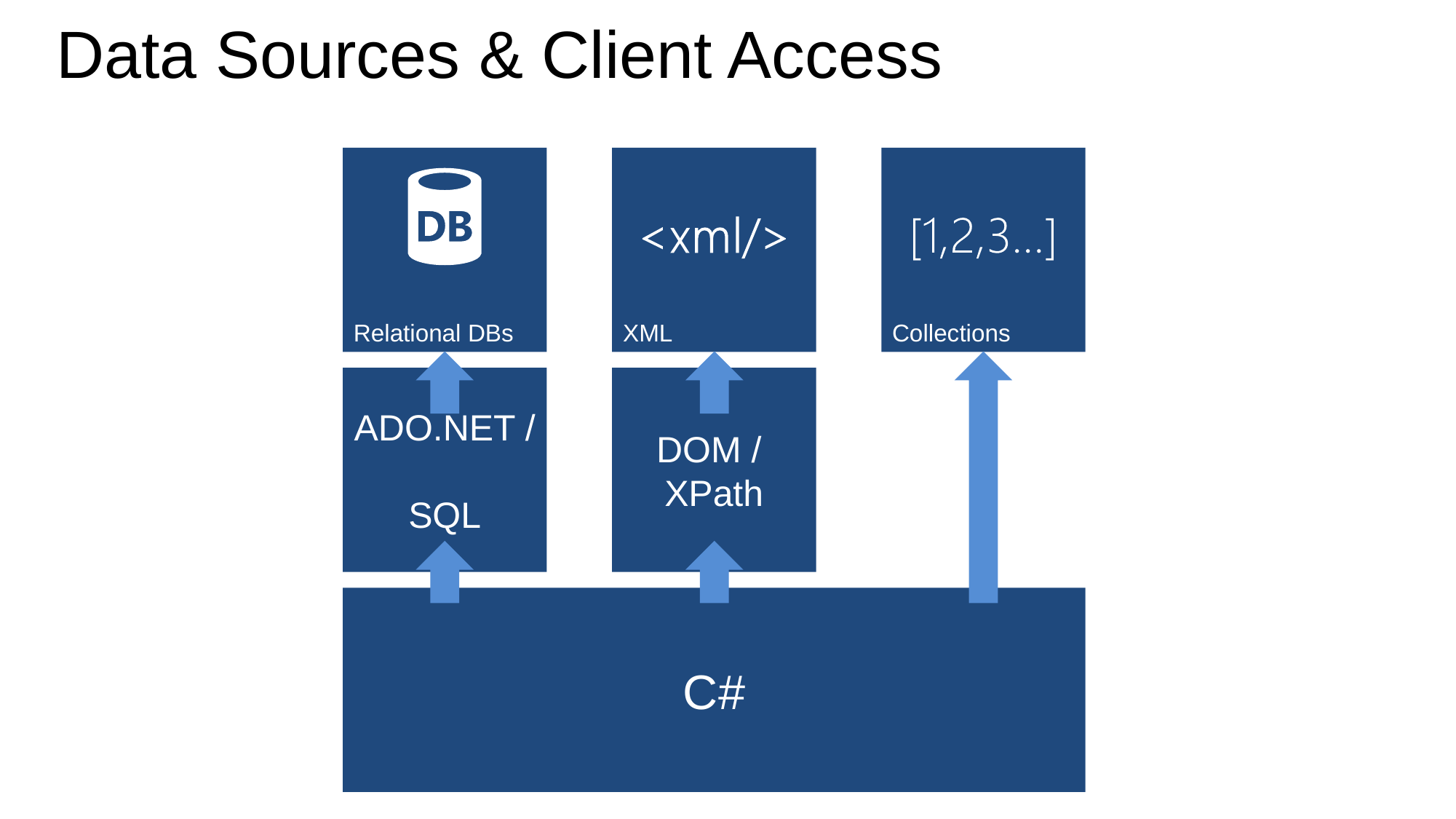

# Data Sources & Client Access
Relational DBs

XML

Collections

ADO.NET /
SQL
DOM /
XPath

C#